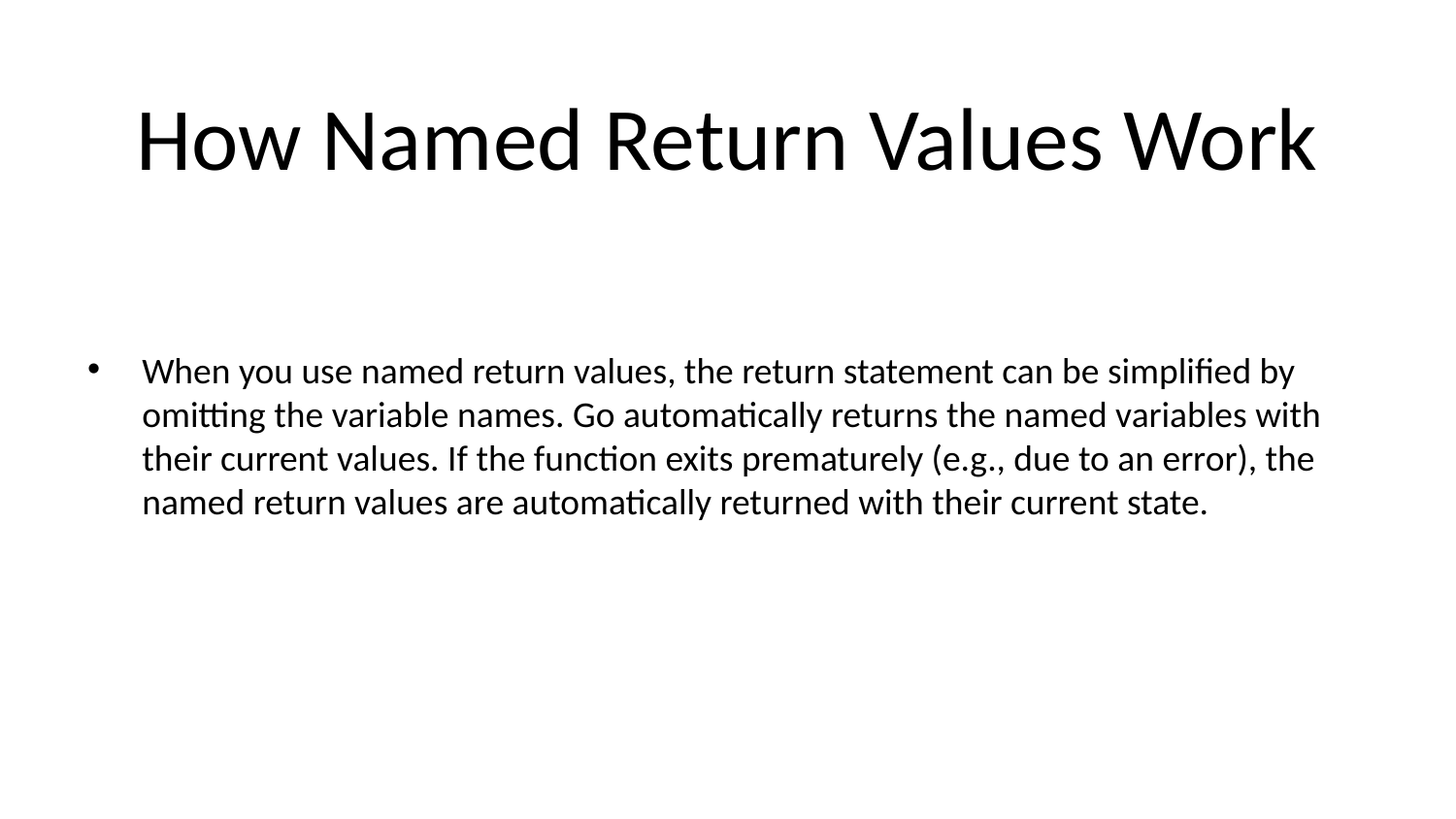

# How Named Return Values Work

When you use named return values, the return statement can be simplified by omitting the variable names. Go automatically returns the named variables with their current values. If the function exits prematurely (e.g., due to an error), the named return values are automatically returned with their current state.